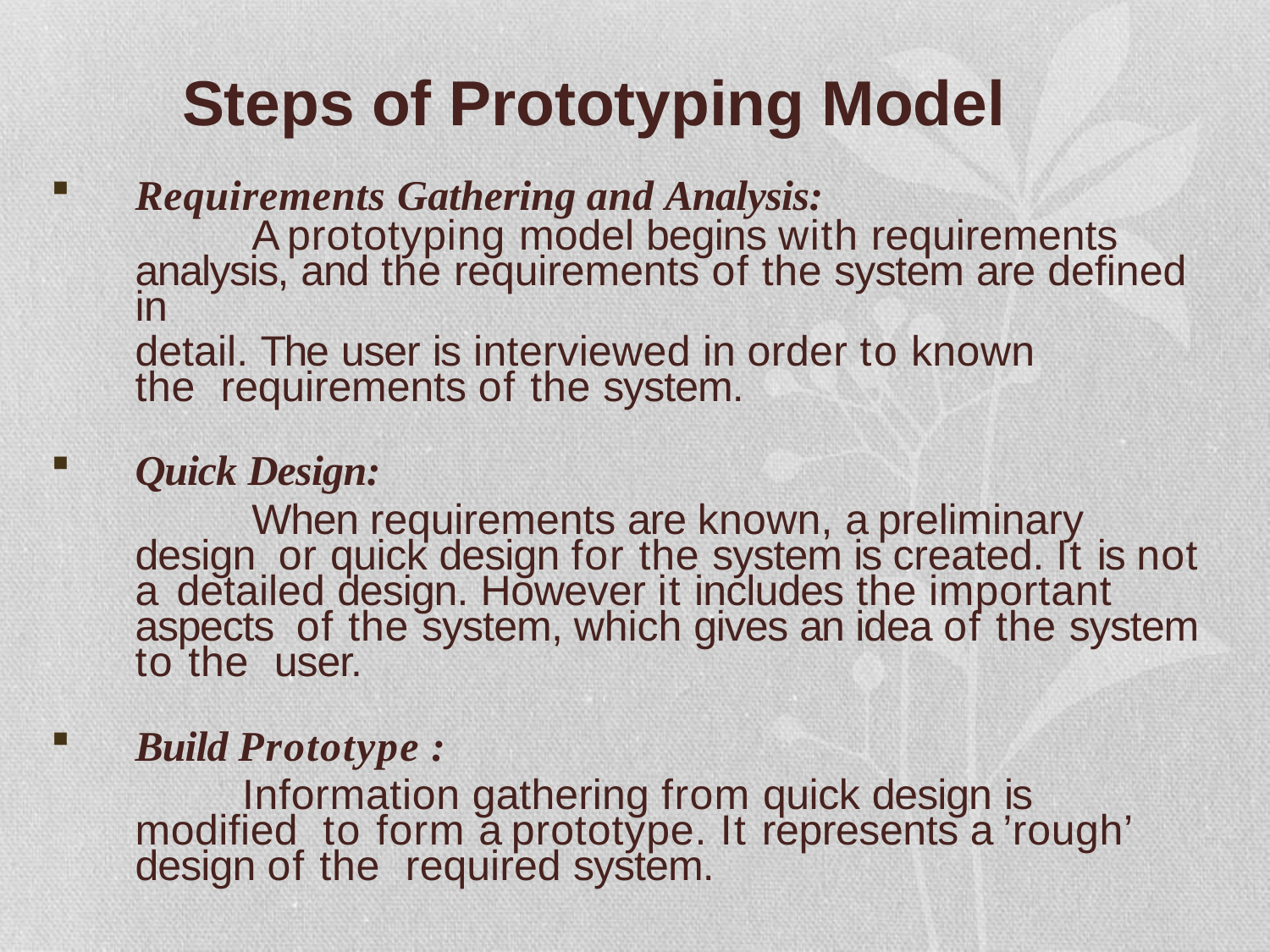

# Steps of Prototyping Model
Requirements Gathering and Analysis:
A prototyping model begins with requirements
analysis, and the requirements of the system are defined in
detail. The user is interviewed in order to known the  requirements of the system.
Quick Design:
When requirements are known, a preliminary design  or quick design for the system is created. It is not a  detailed design. However it includes the important aspects  of the system, which gives an idea of the system to the  user.
Build Prototype :
Information gathering from quick design is modified  to form a prototype. It represents a ’rough’ design of the  required system.